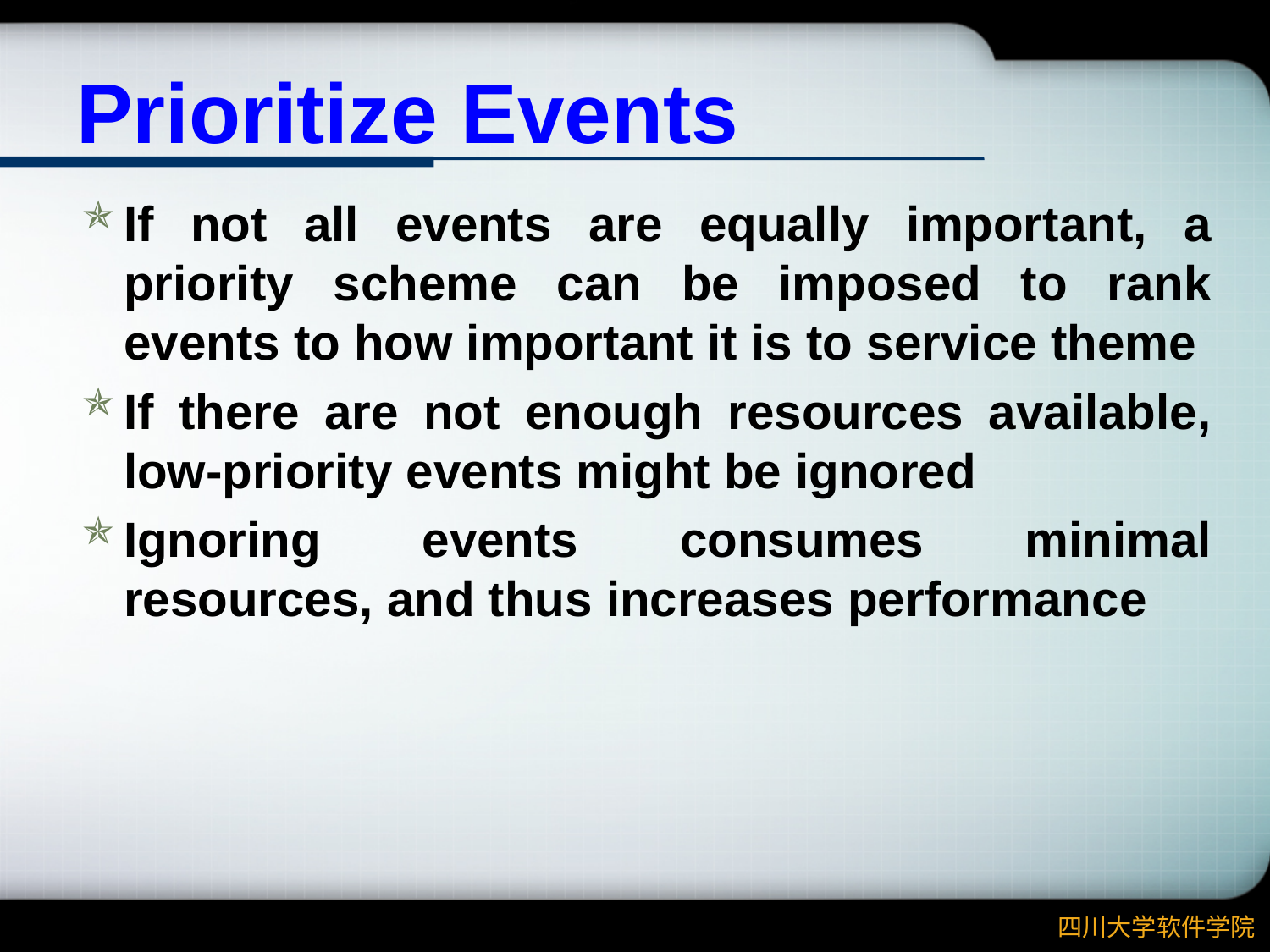

# Prioritize Events
If not all events are equally important, a priority scheme can be imposed to rank events to how important it is to service theme
If there are not enough resources available, low-priority events might be ignored
Ignoring events consumes minimal resources, and thus increases performance